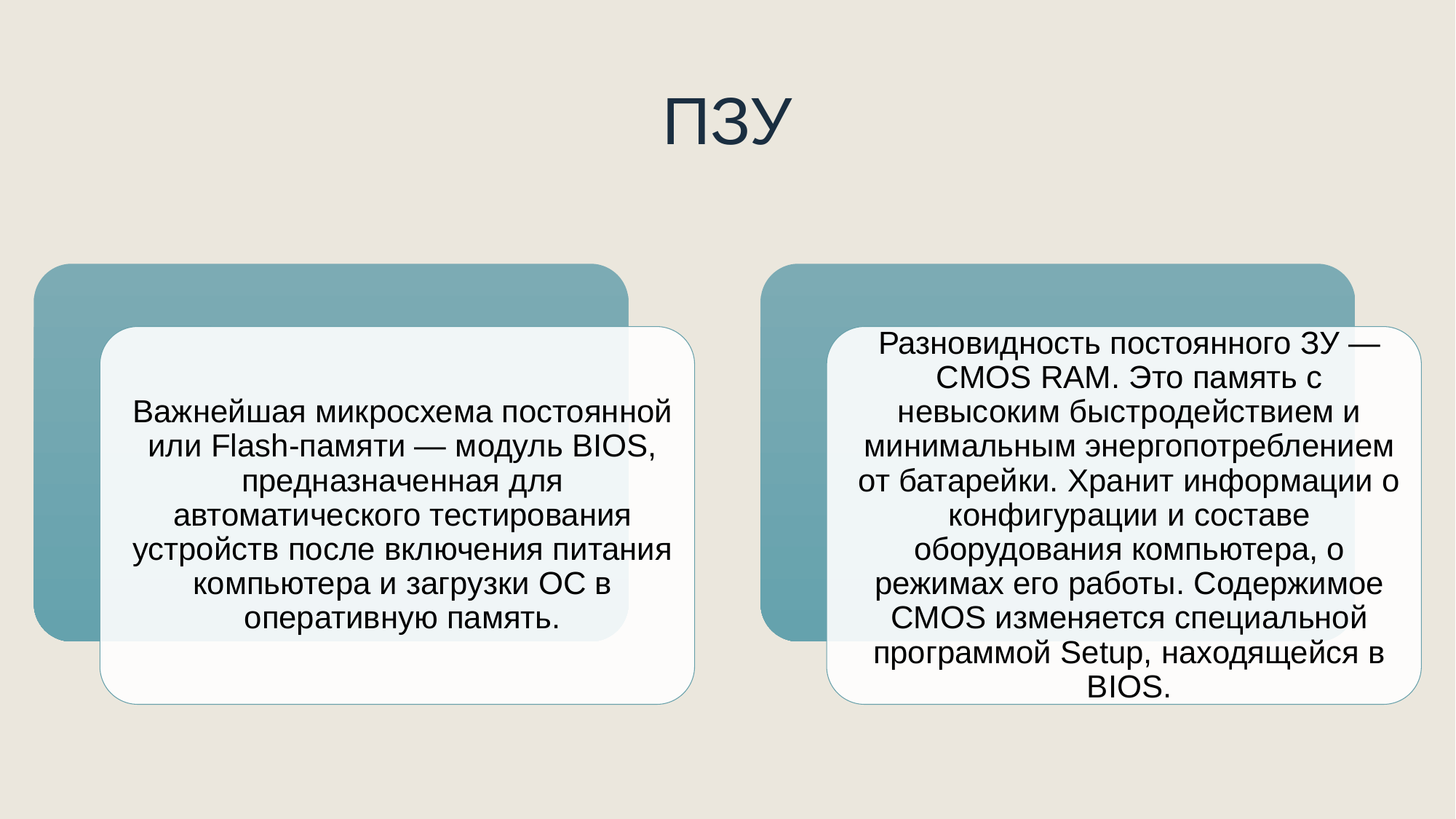

# ПЗУ
Важнейшая микросхема постоянной или Flash-памяти — модуль BIOS, предназначенная для автоматического тестирования устройств после включения питания компьютера и загрузки ОС в оперативную память.
Разновидность постоянного ЗУ — CMOS RAM. Это память с невысоким быстродействием и минимальным энергопотреблением от батарейки. Хранит информации о конфигурации и составе оборудования компьютера, о режимах его работы. Содержимое CMOS изменяется специальной программой Setup, находящейся в BIOS.